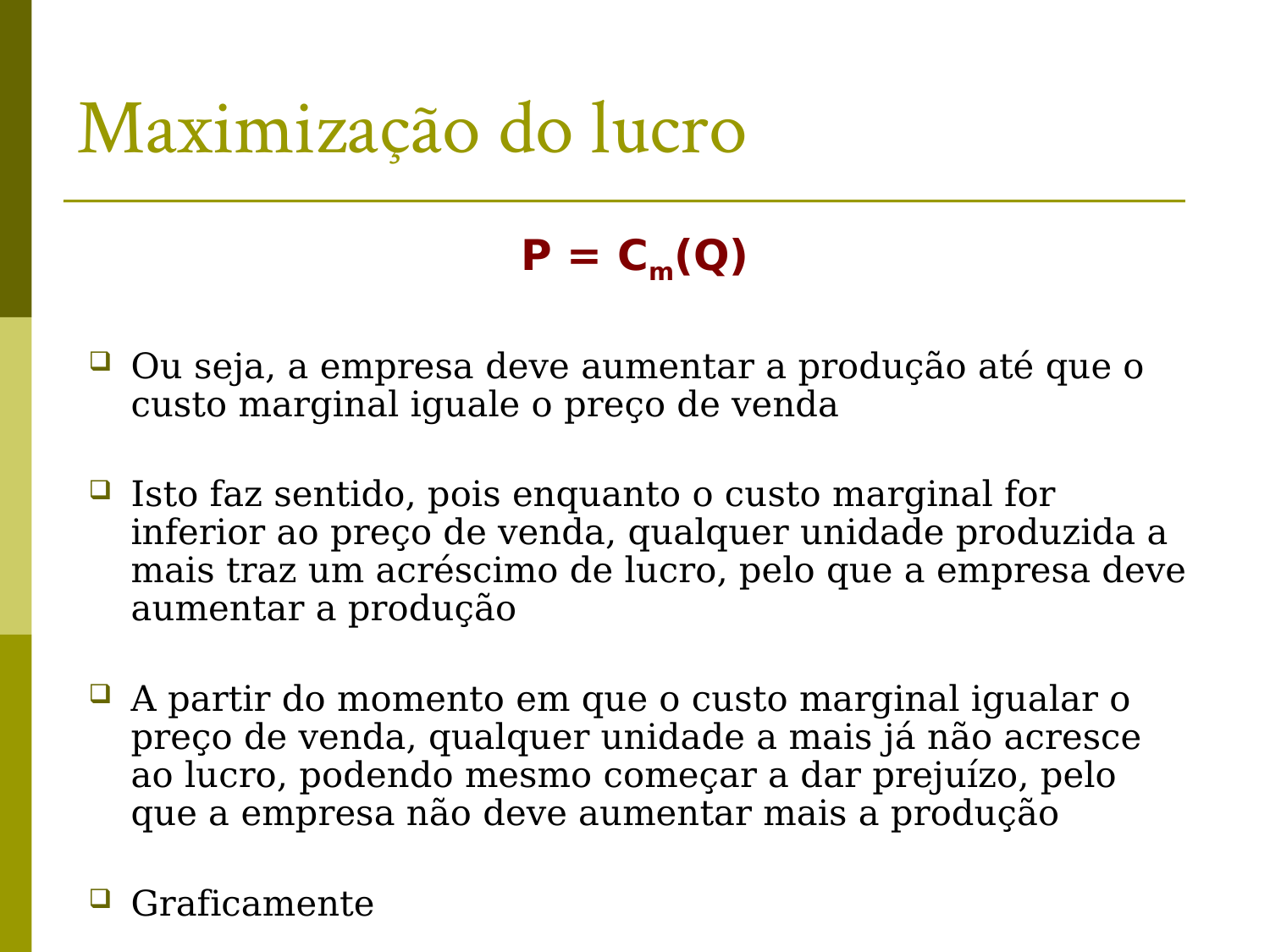

# Maximização do lucro
P = Cm(Q)

Ou seja, a empresa deve aumentar a produção até que o custo marginal iguale o preço de venda

Isto faz sentido, pois enquanto o custo marginal for inferior ao preço de venda, qualquer unidade produzida a mais traz um acréscimo de lucro, pelo que a empresa deve aumentar a produção

A partir do momento em que o custo marginal igualar o preço de venda, qualquer unidade a mais já não acresce ao lucro, podendo mesmo começar a dar prejuízo, pelo que a empresa não deve aumentar mais a produção

Graficamente